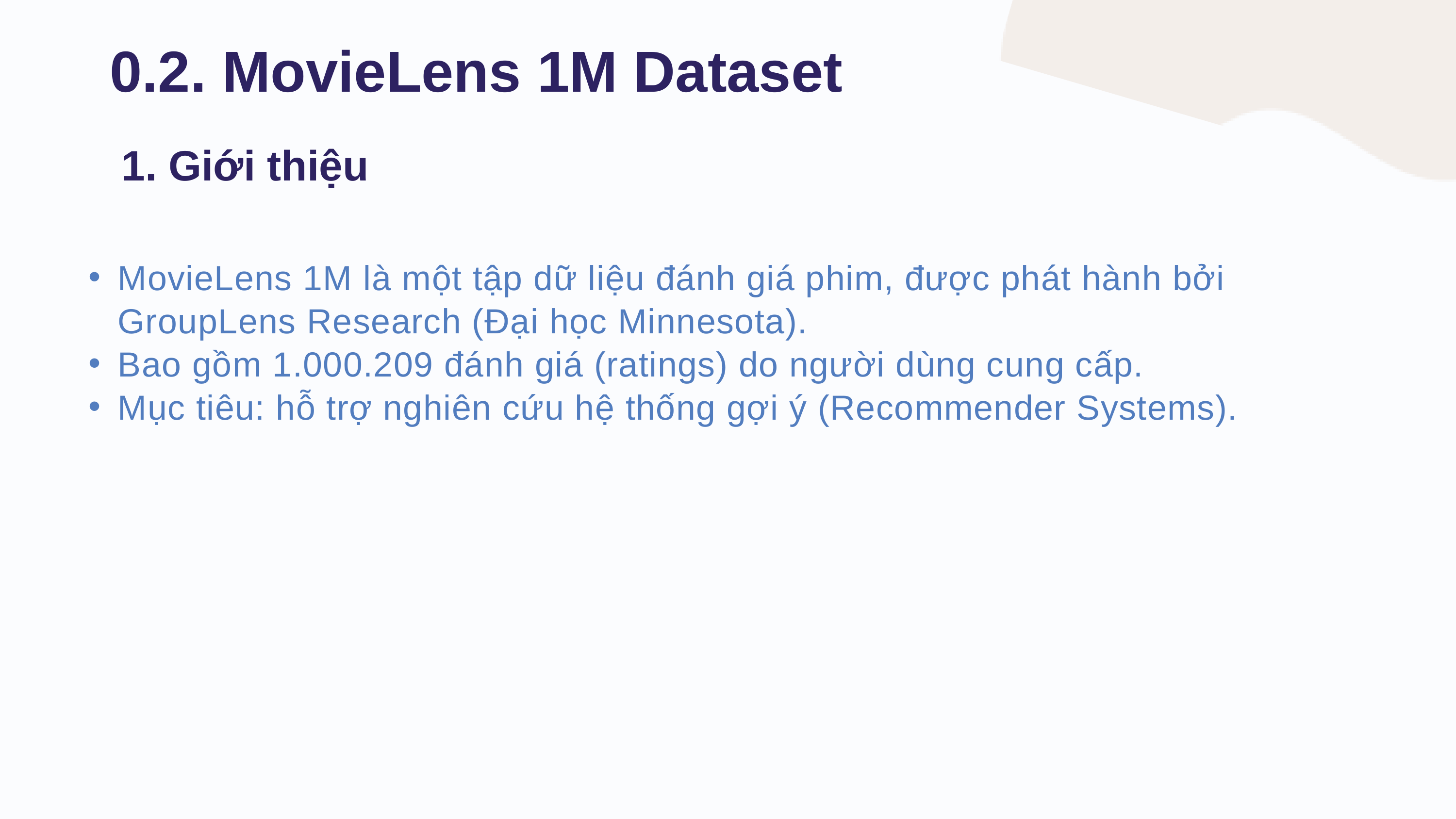

0.2. MovieLens 1M Dataset
1. Giới thiệu
MovieLens 1M là một tập dữ liệu đánh giá phim, được phát hành bởi GroupLens Research (Đại học Minnesota).
Bao gồm 1.000.209 đánh giá (ratings) do người dùng cung cấp.
Mục tiêu: hỗ trợ nghiên cứu hệ thống gợi ý (Recommender Systems).